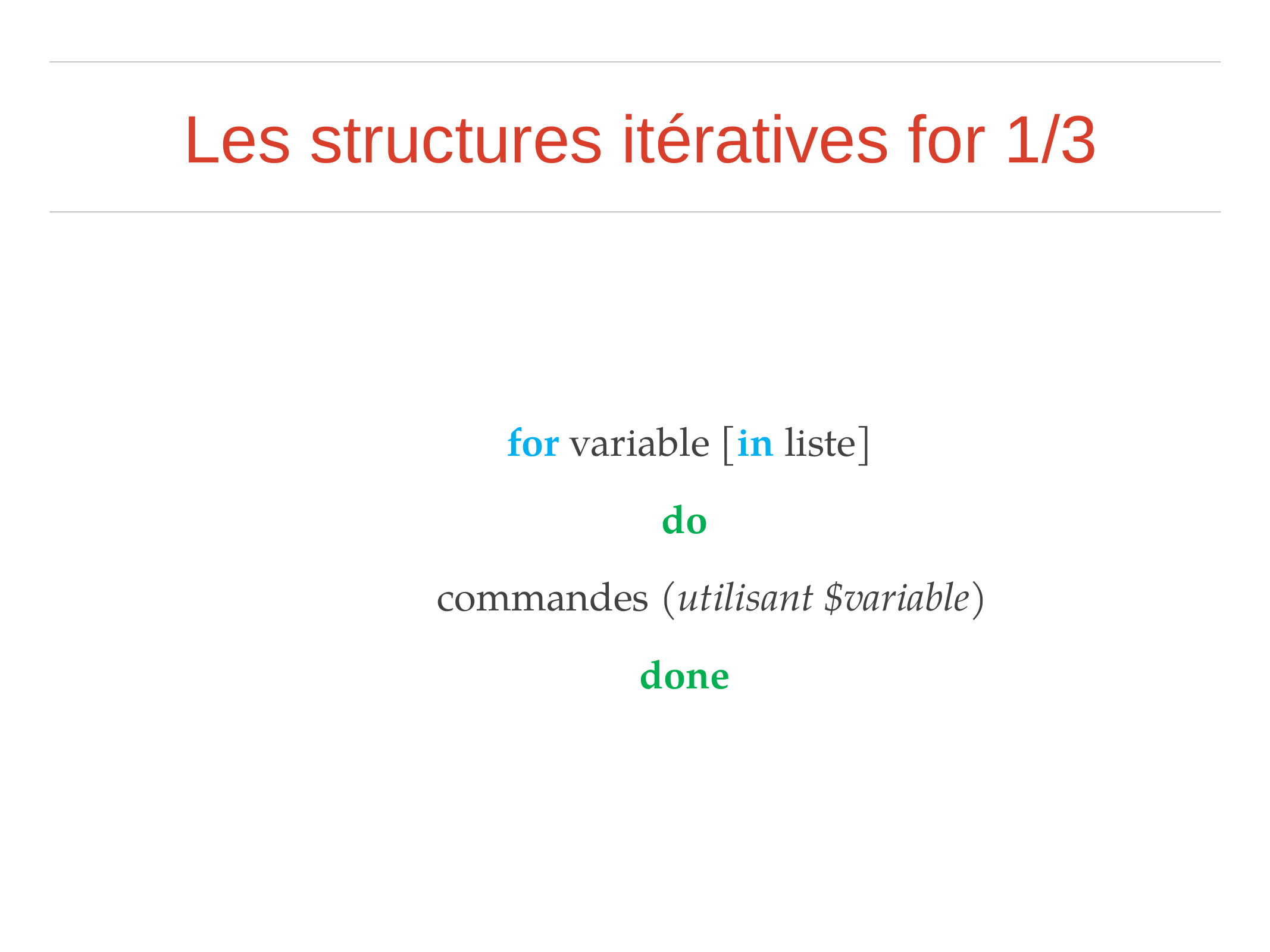

# Les structures itératives for 1/3
for variable [in liste]
do
	commandes (utilisant $variable)
done